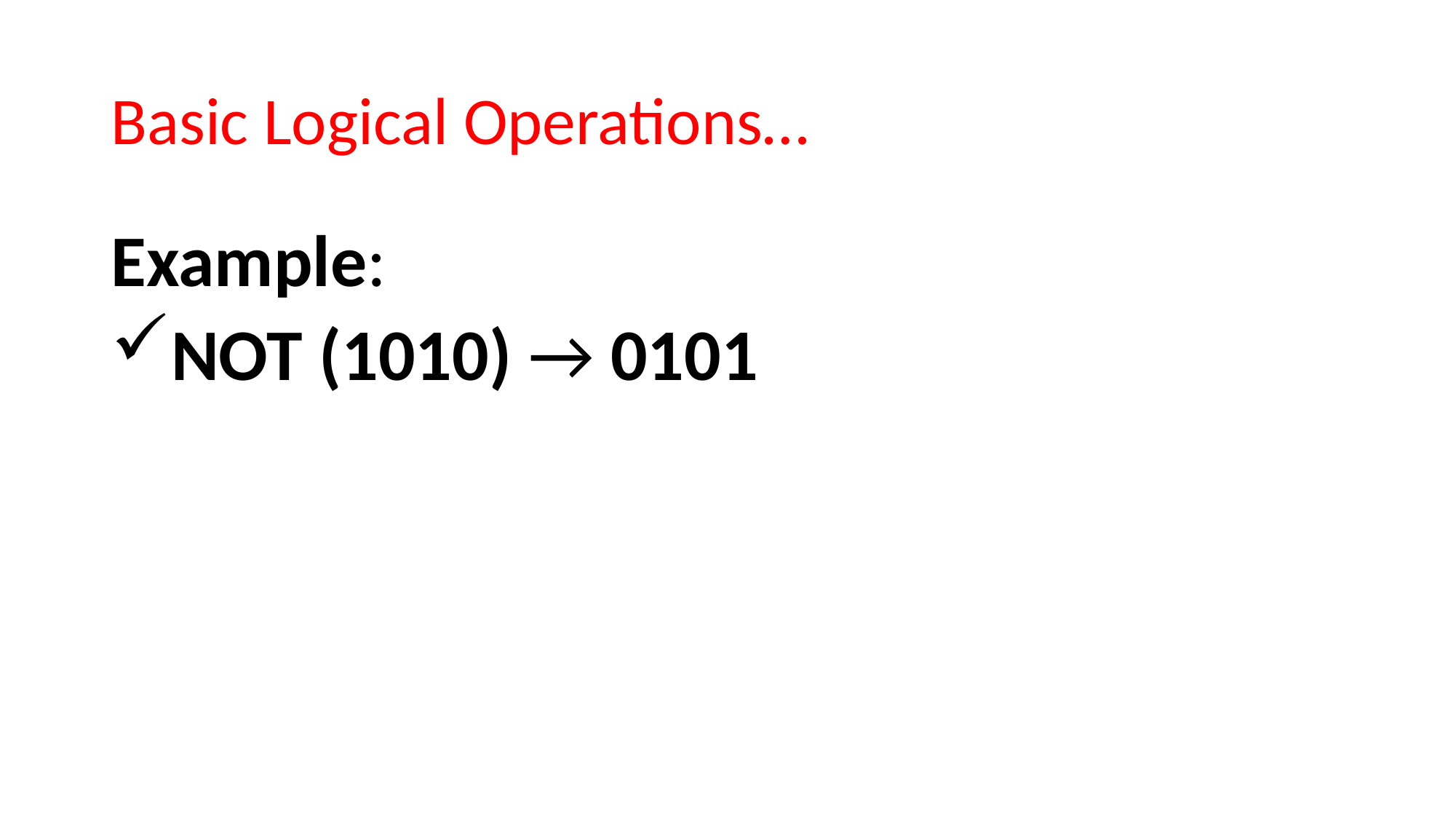

# Basic Logical Operations…
Example:
NOT (1010) → 0101